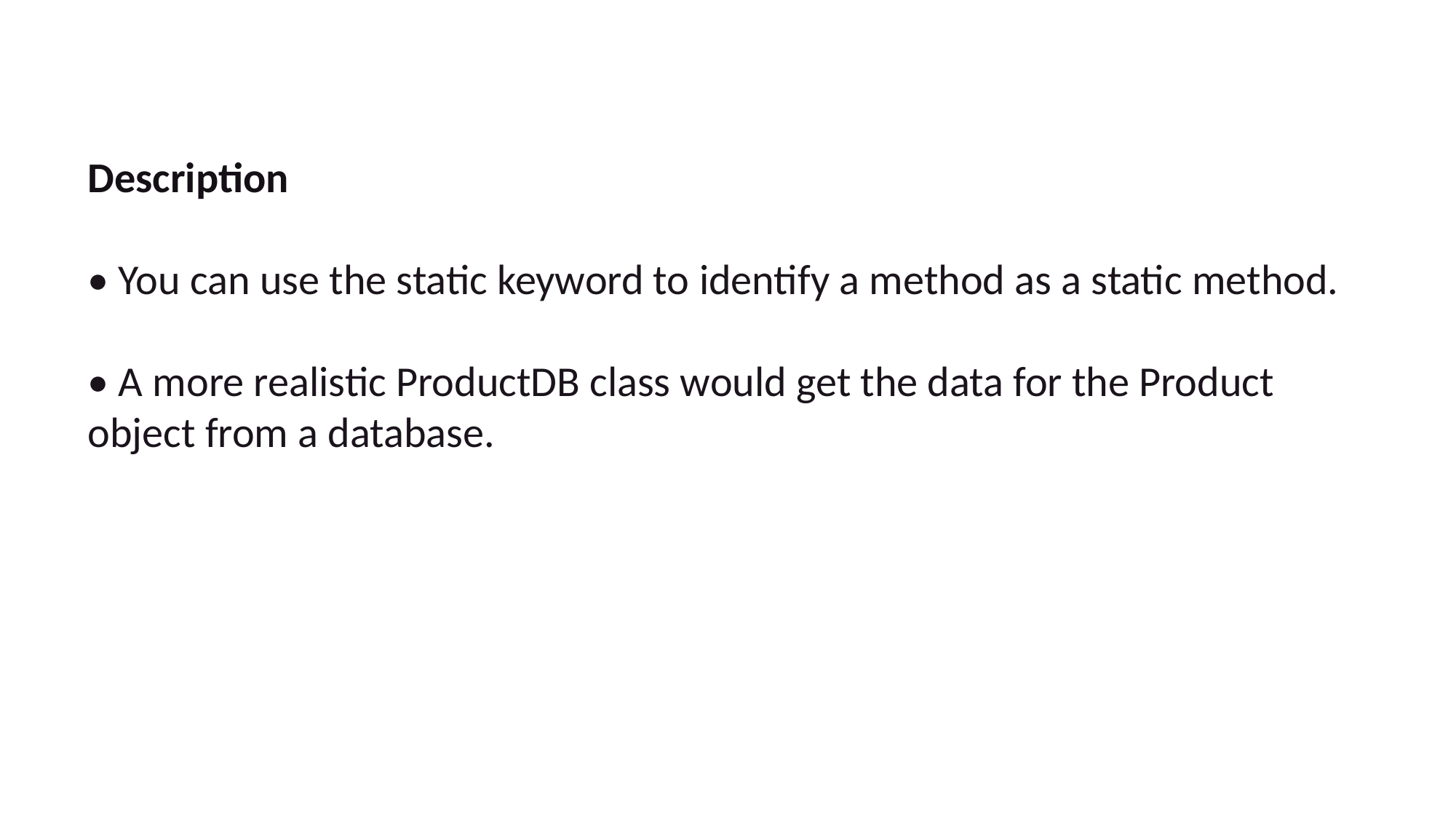

Description

• You can use the static keyword to identify a method as a static method.

• A more realistic ProductDB class would get the data for the Product object from a database.